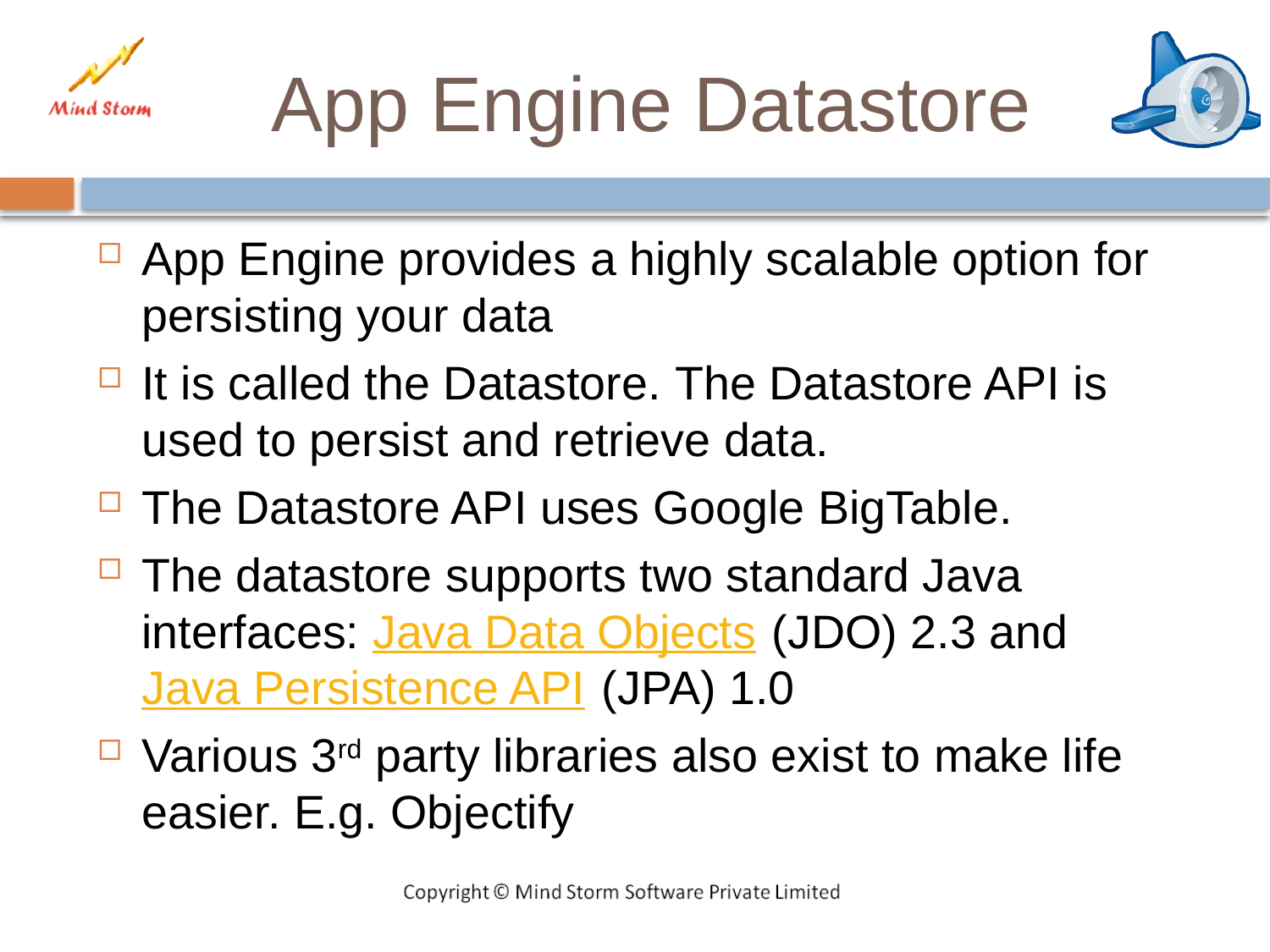

# App Engine Datastore
App Engine provides a highly scalable option for persisting your data
It is called the Datastore. The Datastore API is used to persist and retrieve data.
The Datastore API uses Google BigTable.
The datastore supports two standard Java interfaces: Java Data Objects (JDO) 2.3 and Java Persistence API (JPA) 1.0
Various 3rd party libraries also exist to make life easier. E.g. Objectify